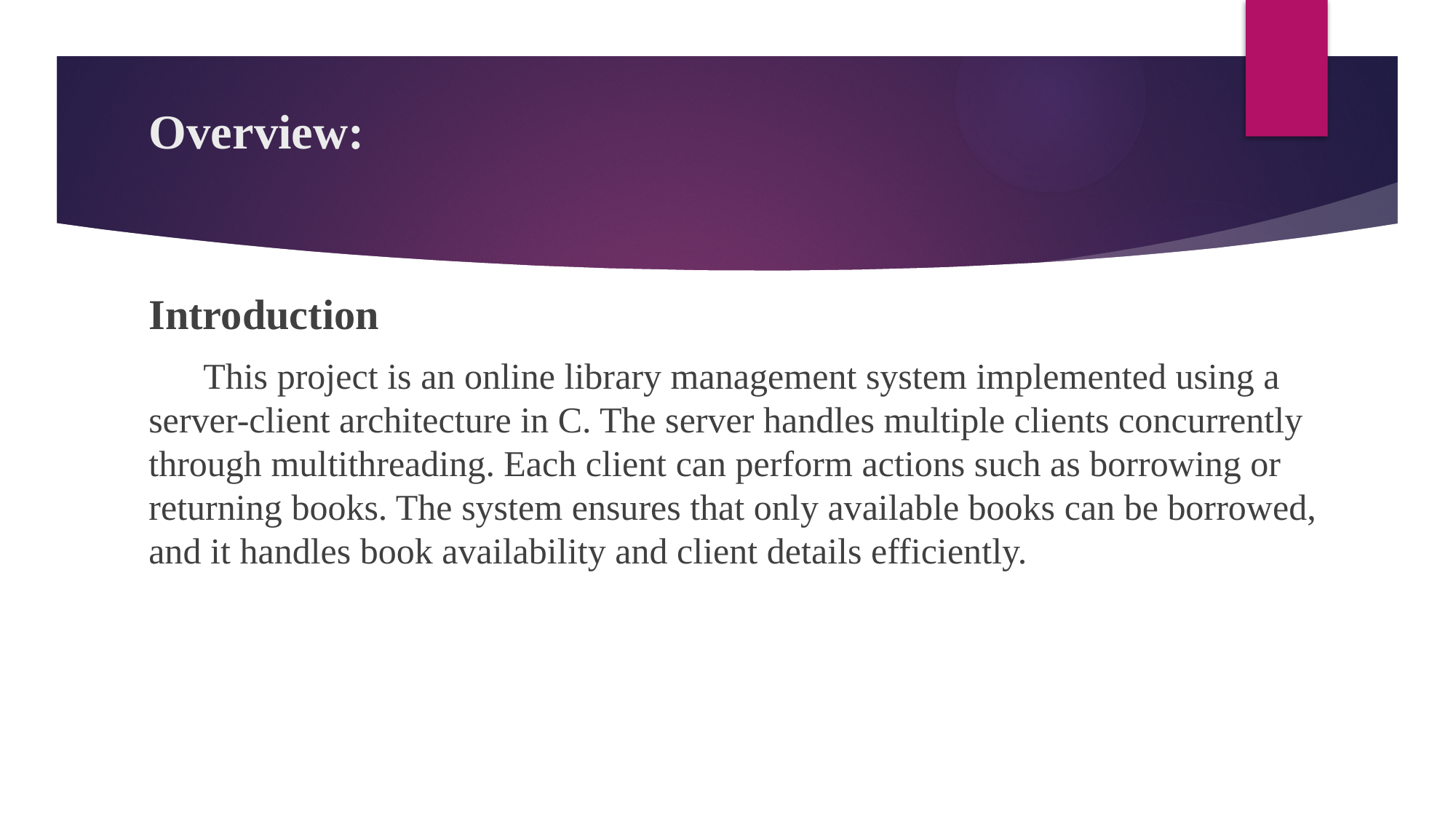

# Overview:
Introduction
      This project is an online library management system implemented using a server-client architecture in C. The server handles multiple clients concurrently through multithreading. Each client can perform actions such as borrowing or returning books. The system ensures that only available books can be borrowed, and it handles book availability and client details efficiently.